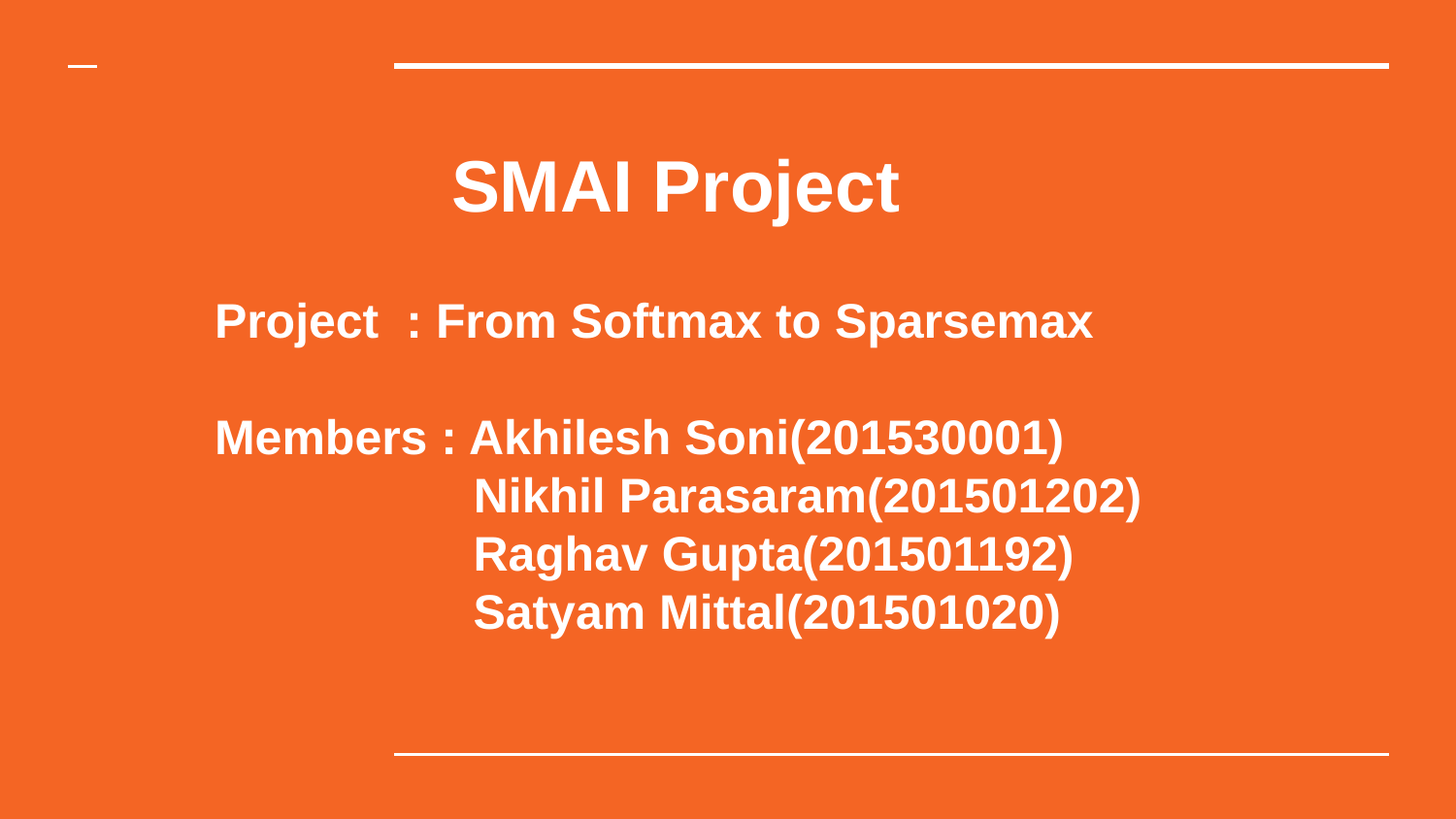

# SMAI Project
    Project  : From Softmax to Sparsemax
    Members : Akhilesh Soni(201530001)
       Nikhil Parasaram(201501202)
       Raghav Gupta(201501192)
       Satyam Mittal(201501020)